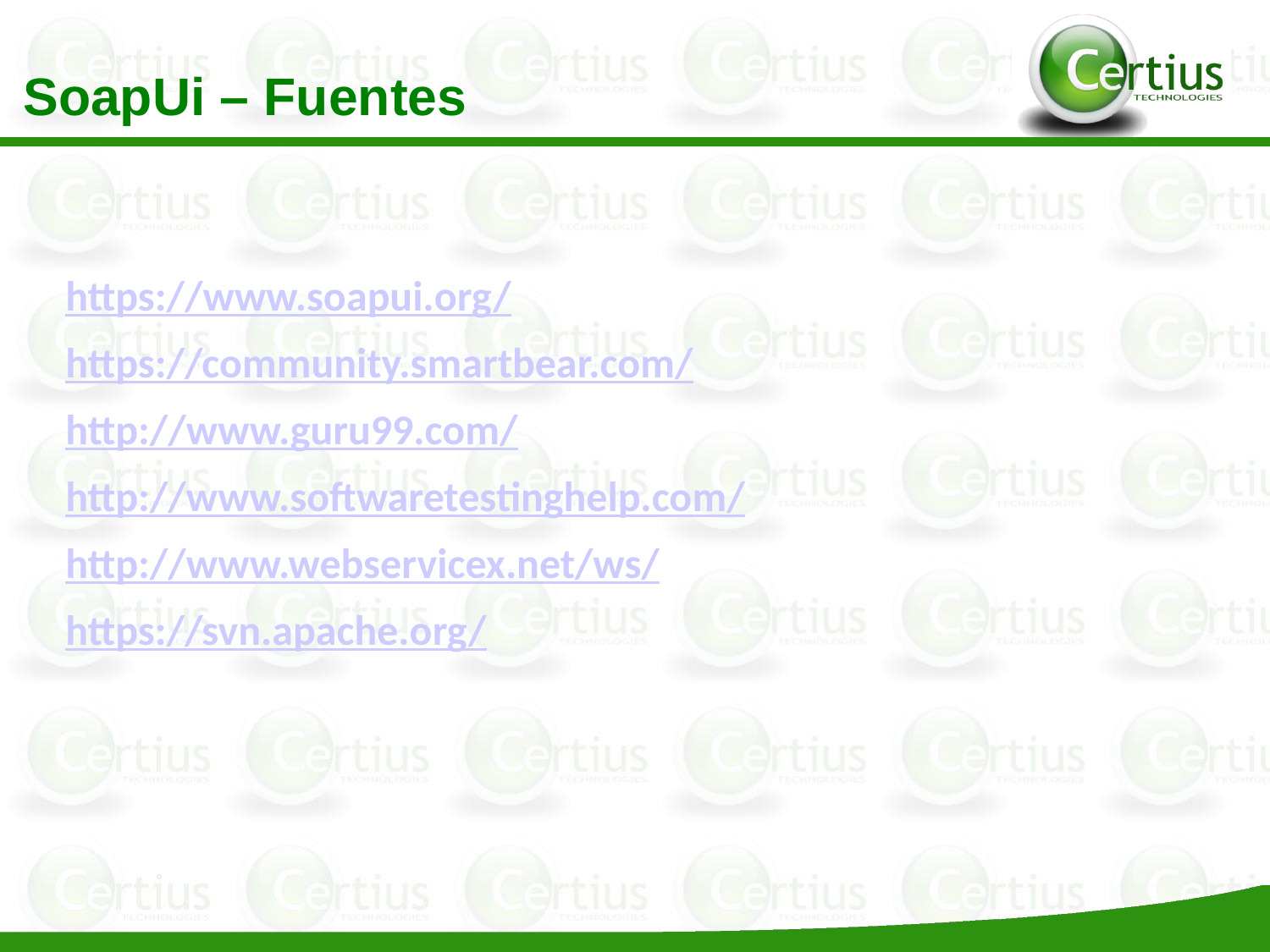

SoapUi – Fuentes
https://www.soapui.org/
https://community.smartbear.com/
http://www.guru99.com/
http://www.softwaretestinghelp.com/
http://www.webservicex.net/ws/
https://svn.apache.org/